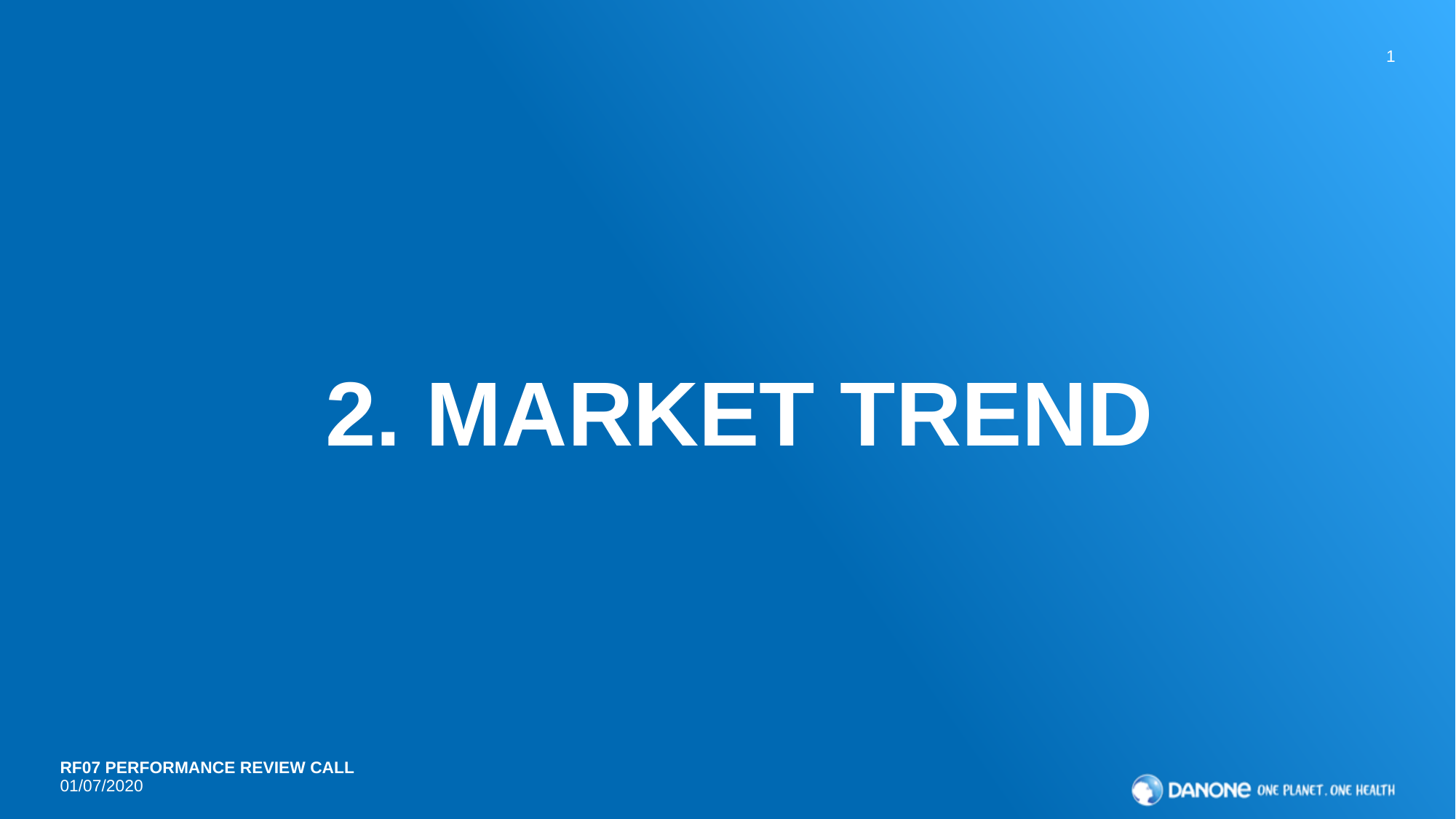

1
# 2. Market trend
RF07 PERFORMANCE REVIEW CALL
01/07/2020